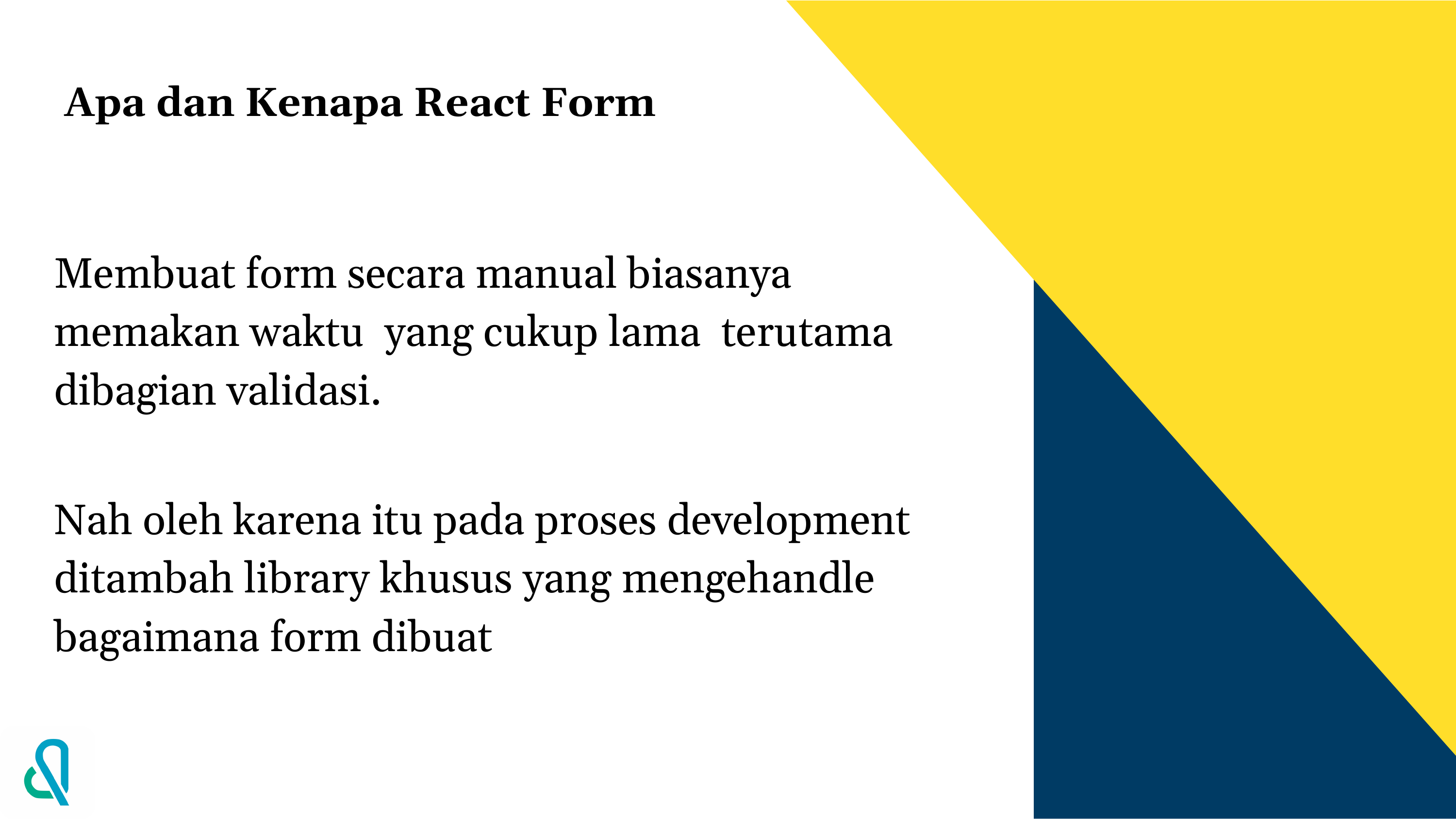

# Apa dan Kenapa React Form
Membuat form secara manual biasanya memakan waktu  yang cukup lama  terutama dibagian validasi.

Nah oleh karena itu pada proses development ditambah library khusus yang mengehandle bagaimana form dibuat